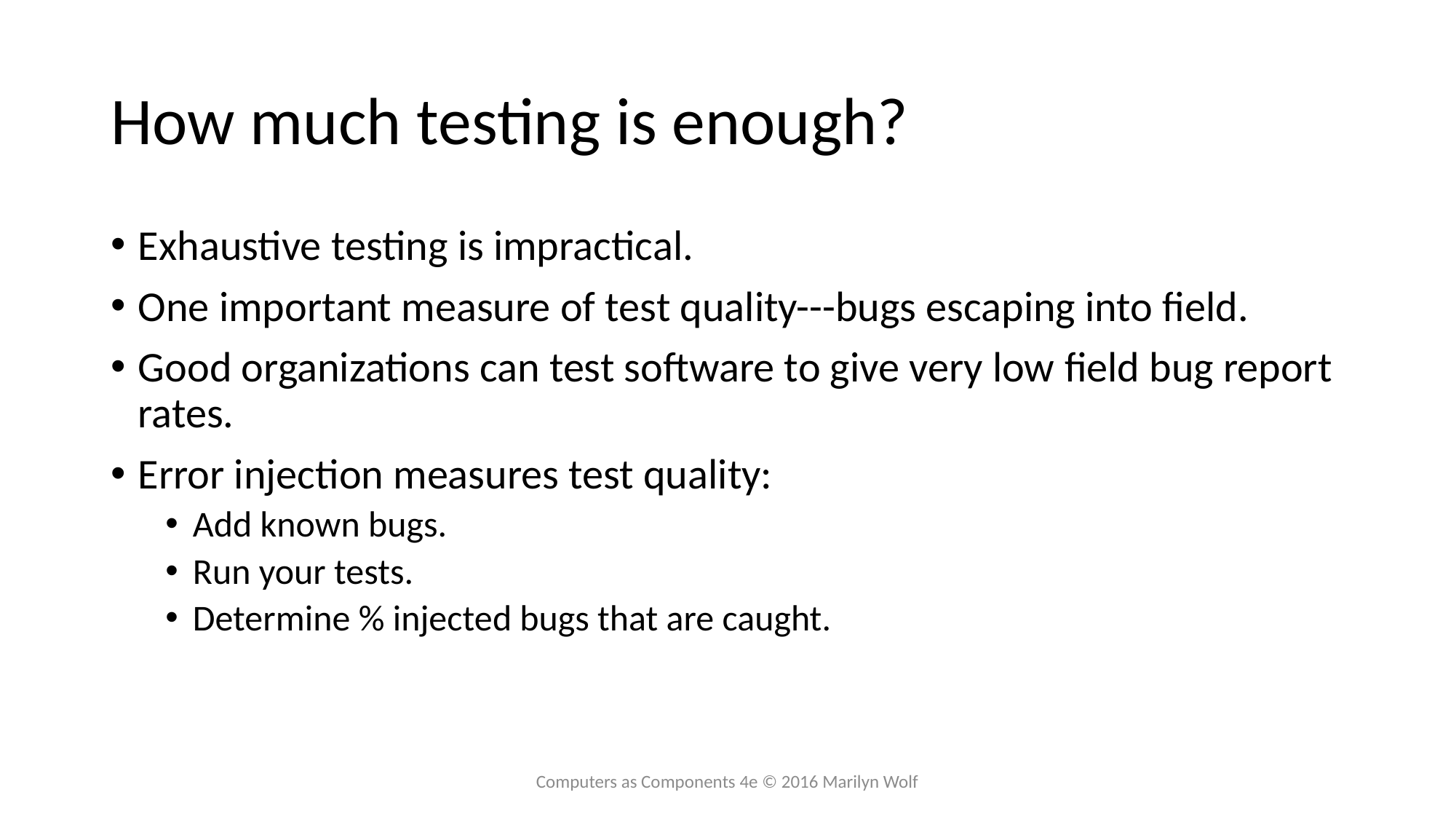

# How much testing is enough?
Exhaustive testing is impractical.
One important measure of test quality---bugs escaping into field.
Good organizations can test software to give very low field bug report rates.
Error injection measures test quality:
Add known bugs.
Run your tests.
Determine % injected bugs that are caught.
Computers as Components 4e © 2016 Marilyn Wolf